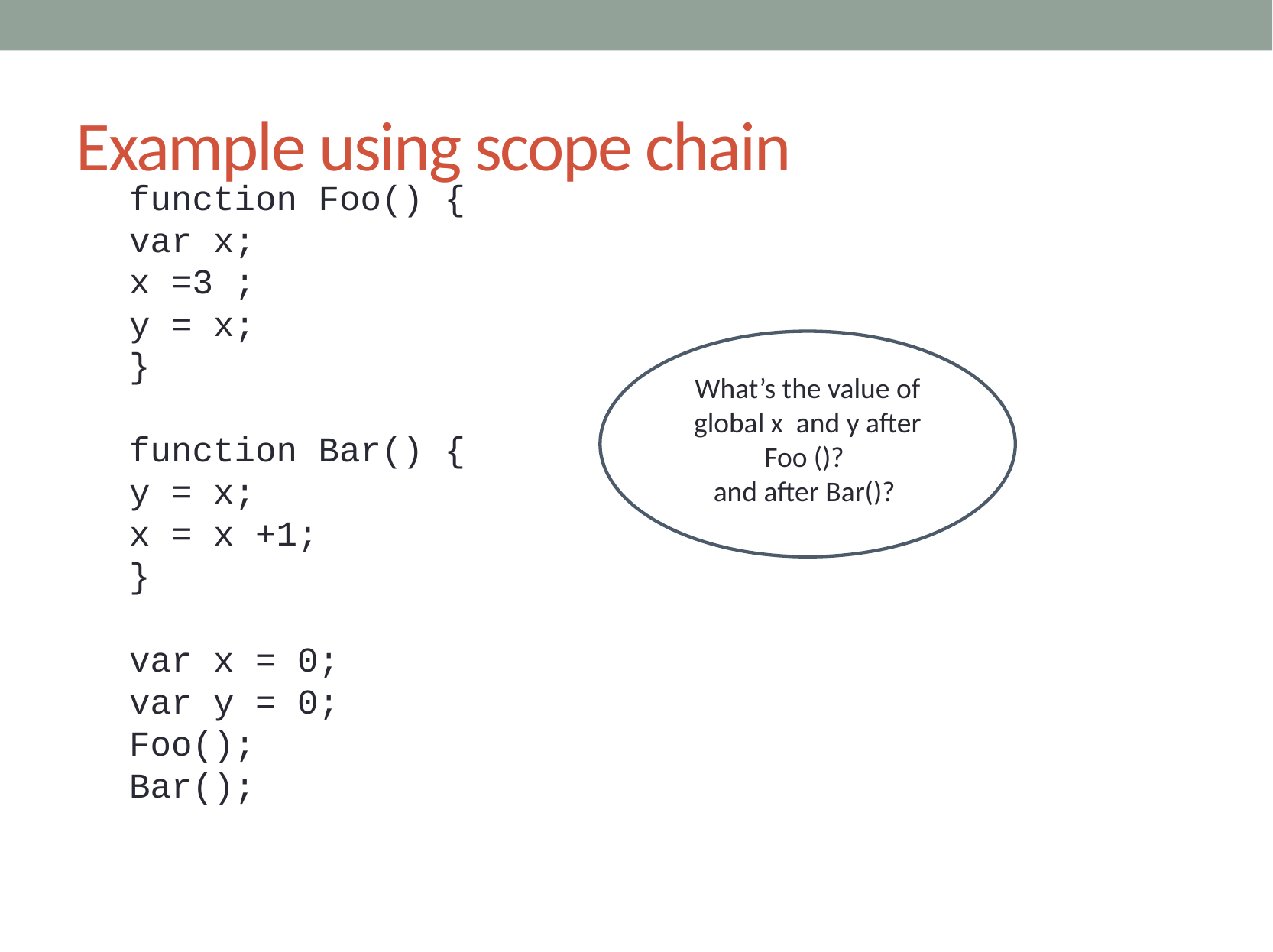

# Example using scope chain
function Foo() {
var x;
x =3 ;
y = x;
}

function Bar() {
y = x;
x = x +1;
}

var x = 0;
var y = 0;
Foo();
Bar();
What’s the value of global x  and y after Foo ()?
and after Bar()?